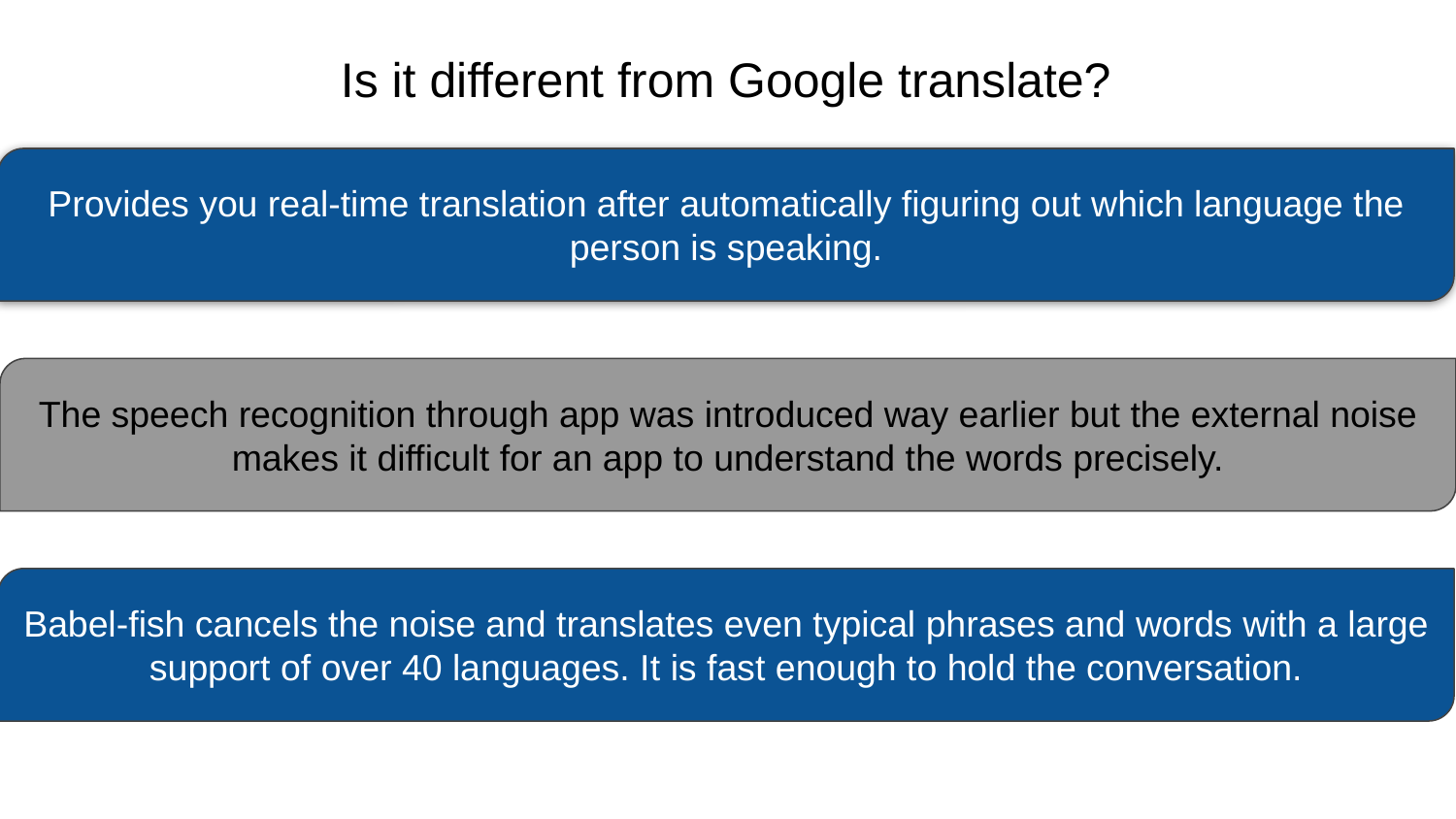

Is it different from Google translate?

Provides you real-time translation after automatically figuring out which language the person is speaking.

The speech recognition through app was introduced way earlier but the external noise makes it difficult for an app to understand the words precisely.
Babel-fish cancels the noise and translates even typical phrases and words with a large support of over 40 languages. It is fast enough to hold the conversation.